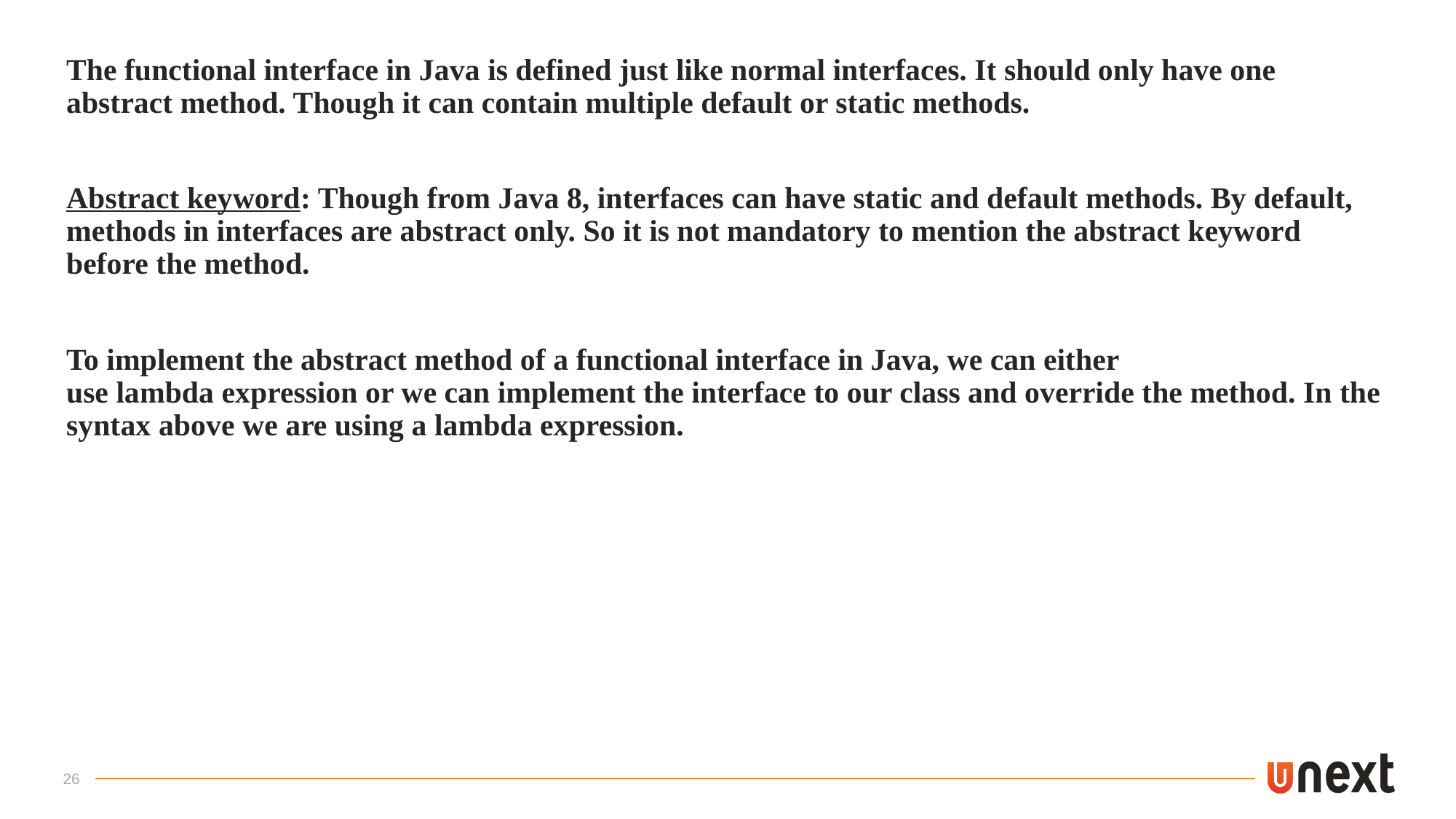

The functional interface in Java is defined just like normal interfaces. It should only have one abstract method. Though it can contain multiple default or static methods.

Abstract keyword: Though from Java 8, interfaces can have static and default methods. By default, methods in interfaces are abstract only. So it is not mandatory to mention the abstract keyword before the method.

To implement the abstract method of a functional interface in Java, we can either use lambda expression or we can implement the interface to our class and override the method. In the syntax above we are using a lambda expression.
26